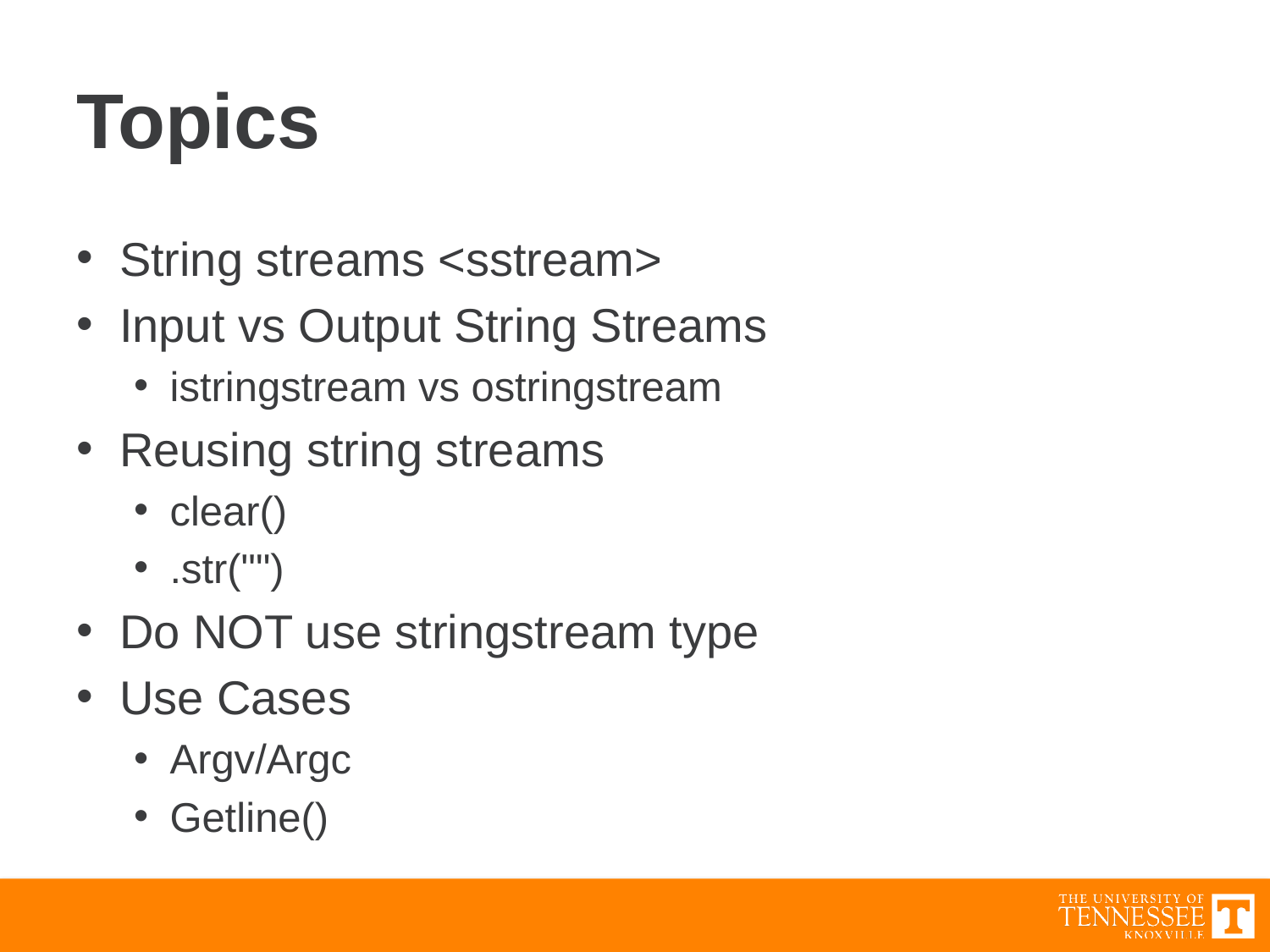

# Topics
String streams <sstream>
Input vs Output String Streams
istringstream vs ostringstream
Reusing string streams
clear()
.str("")
Do NOT use stringstream type
Use Cases
Argv/Argc
Getline()